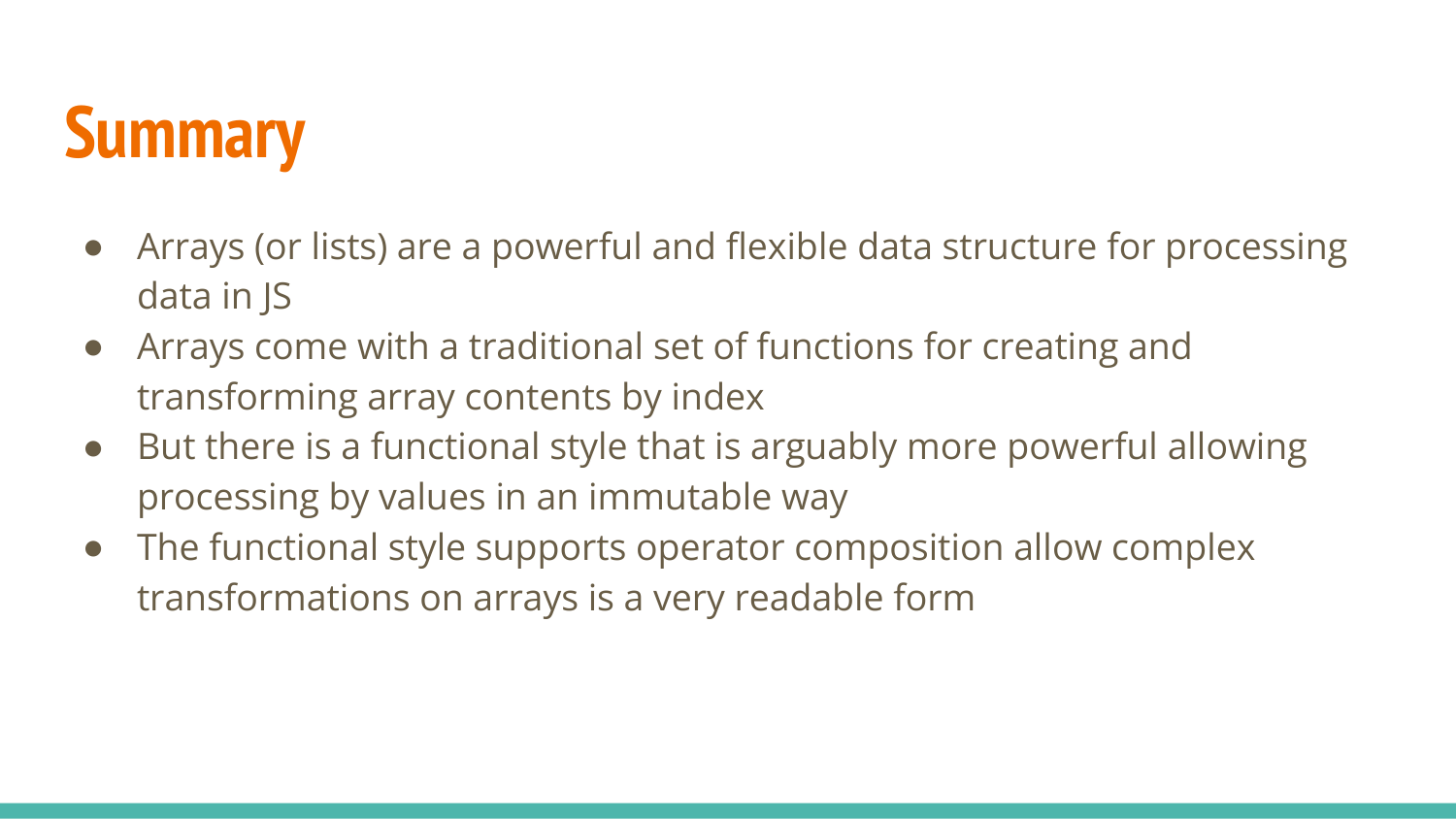

# Summary
Arrays (or lists) are a powerful and flexible data structure for processing data in JS
Arrays come with a traditional set of functions for creating and transforming array contents by index
But there is a functional style that is arguably more powerful allowing processing by values in an immutable way
The functional style supports operator composition allow complex transformations on arrays is a very readable form